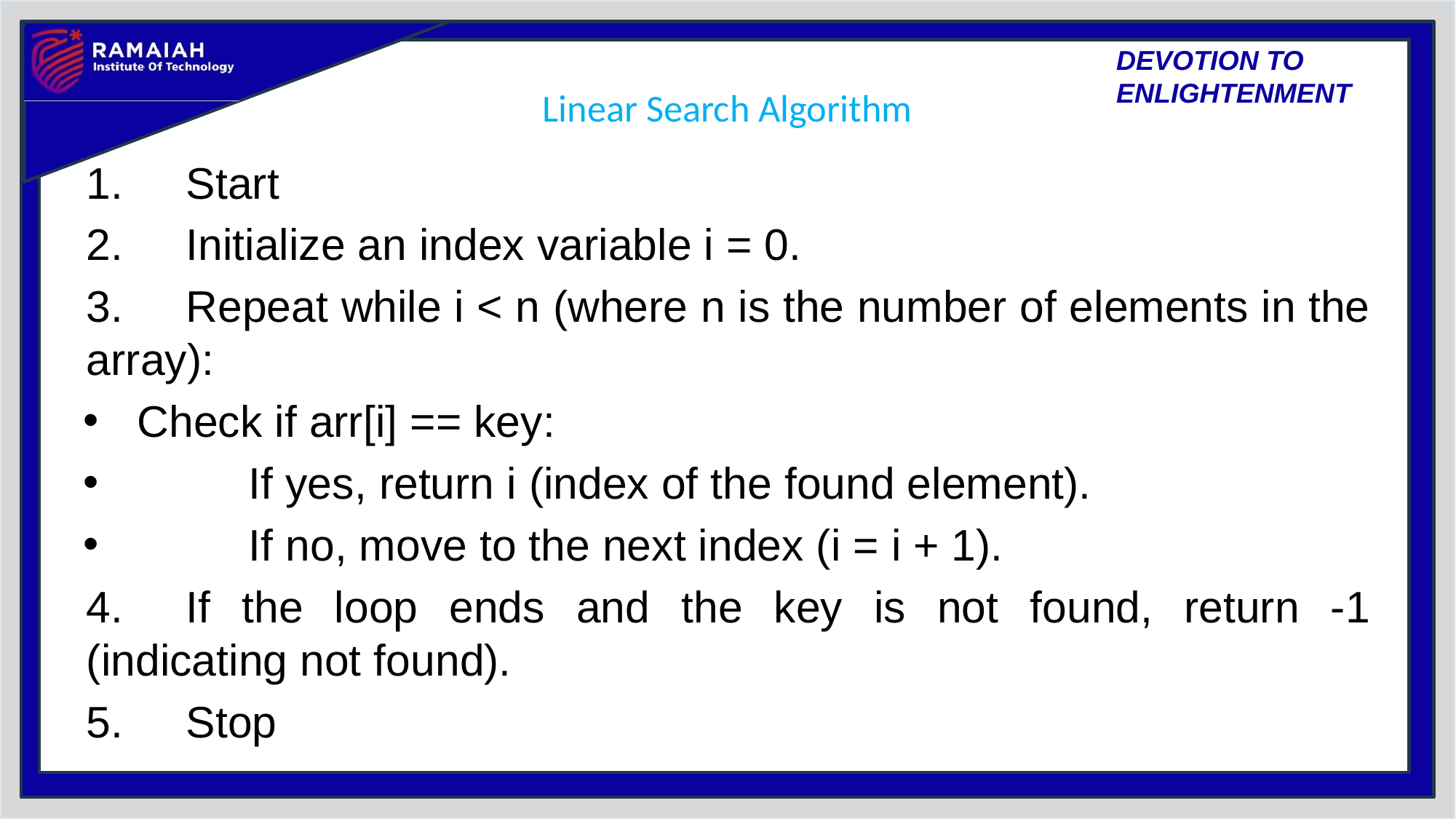

# Linear Search Algorithm
1.	Start
2.	Initialize an index variable i = 0.
3.	Repeat while i < n (where n is the number of elements in the array):
	Check if arr[i] == key:
         If yes, return i (index of the found element).
         If no, move to the next index (i = i + 1).
4.	If the loop ends and the key is not found, return -1 (indicating not found).
5.	Stop